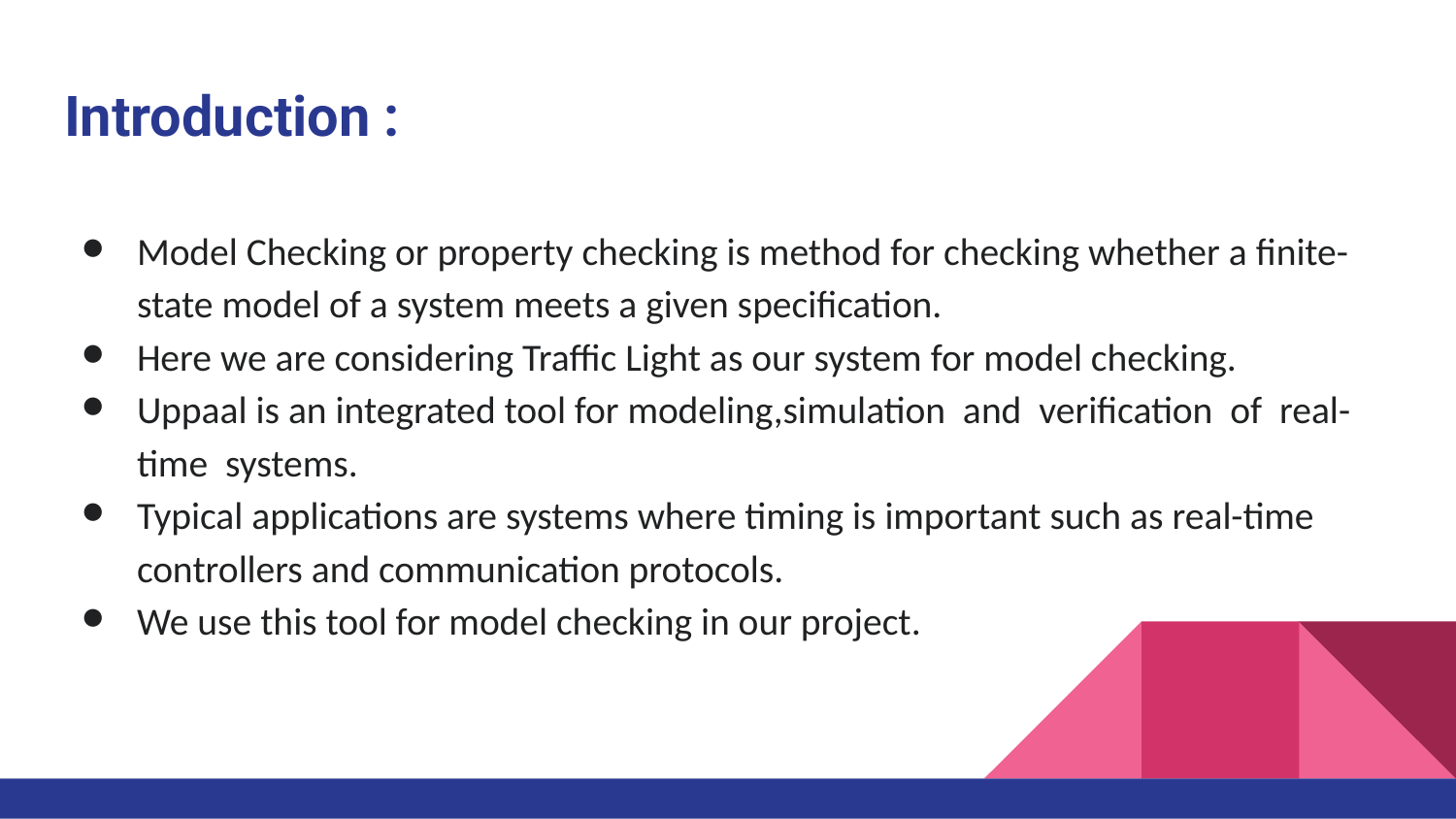

# Introduction :

Model Checking or property checking is method for checking whether a finite-state model of a system meets a given specification.
Here we are considering Traffic Light as our system for model checking.
Uppaal is an integrated tool for modeling,simulation  and  verification  of  real-time  systems.
Typical applications are systems where timing is important such as real-time controllers and communication protocols.
We use this tool for model checking in our project.